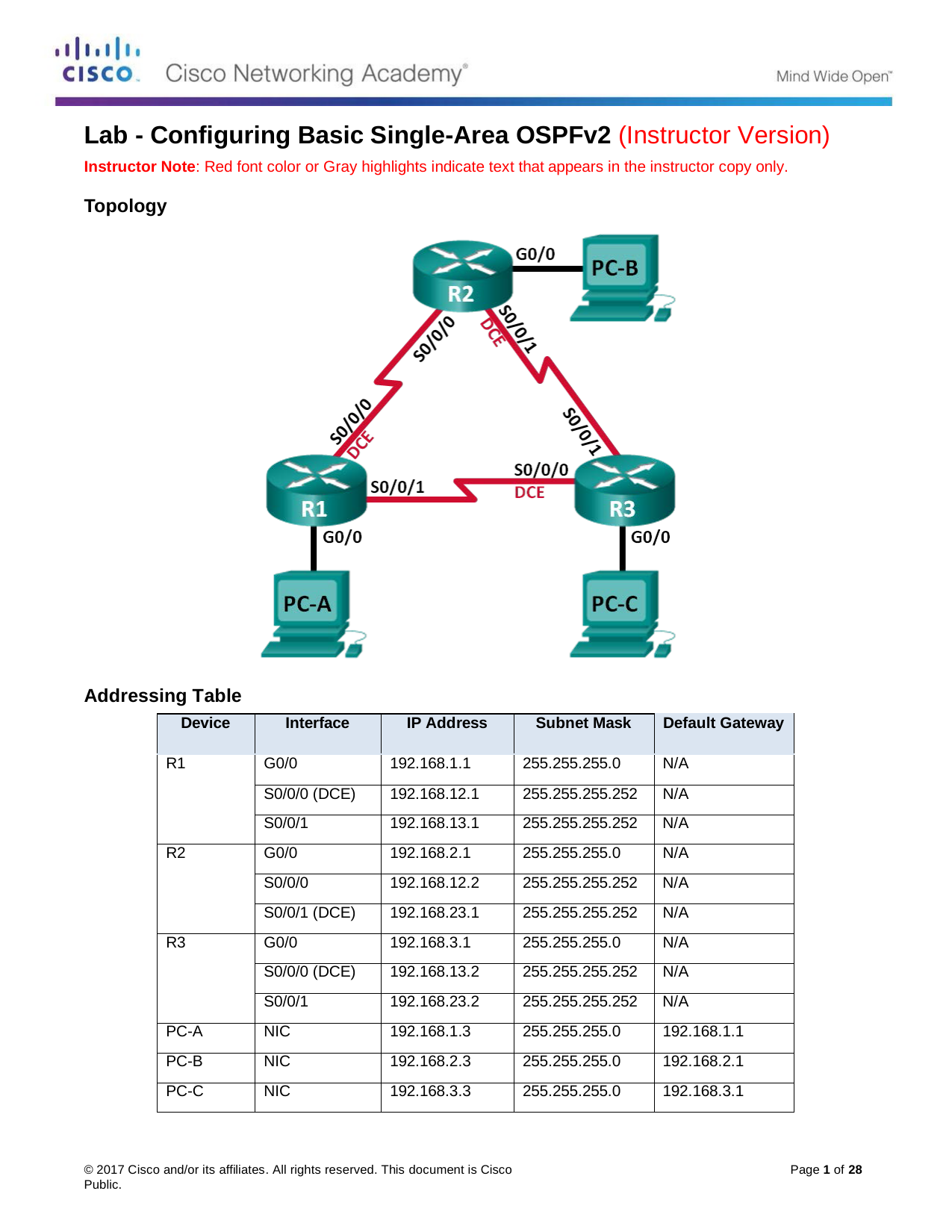

Lab - Configuring Basic Single-Area OSPFv2 (Instructor Version)
Instructor Note: Red font color or Gray highlights indicate text that appears in the instructor copy only.

Topology

Addressing Table
| Device | Interface | IP Address | Subnet Mask | Default Gateway |
| --- | --- | --- | --- | --- |
| R1 | G0/0 | 192.168.1.1 | 255.255.255.0 | N/A |
|  | S0/0/0 (DCE) | 192.168.12.1 | 255.255.255.252 | N/A |
|  | S0/0/1 | 192.168.13.1 | 255.255.255.252 | N/A |
| R2 | G0/0 | 192.168.2.1 | 255.255.255.0 | N/A |
|  | S0/0/0 | 192.168.12.2 | 255.255.255.252 | N/A |
|  | S0/0/1 (DCE) | 192.168.23.1 | 255.255.255.252 | N/A |
| R3 | G0/0 | 192.168.3.1 | 255.255.255.0 | N/A |
|  | S0/0/0 (DCE) | 192.168.13.2 | 255.255.255.252 | N/A |
|  | S0/0/1 | 192.168.23.2 | 255.255.255.252 | N/A |
| PC-A | NIC | 192.168.1.3 | 255.255.255.0 | 192.168.1.1 |
| PC-B | NIC | 192.168.2.3 | 255.255.255.0 | 192.168.2.1 |
| PC-C | NIC | 192.168.3.3 | 255.255.255.0 | 192.168.3.1 |
© 2017 Cisco and/or its affiliates. All rights reserved. This document is Cisco Public.
Page 1 of 28